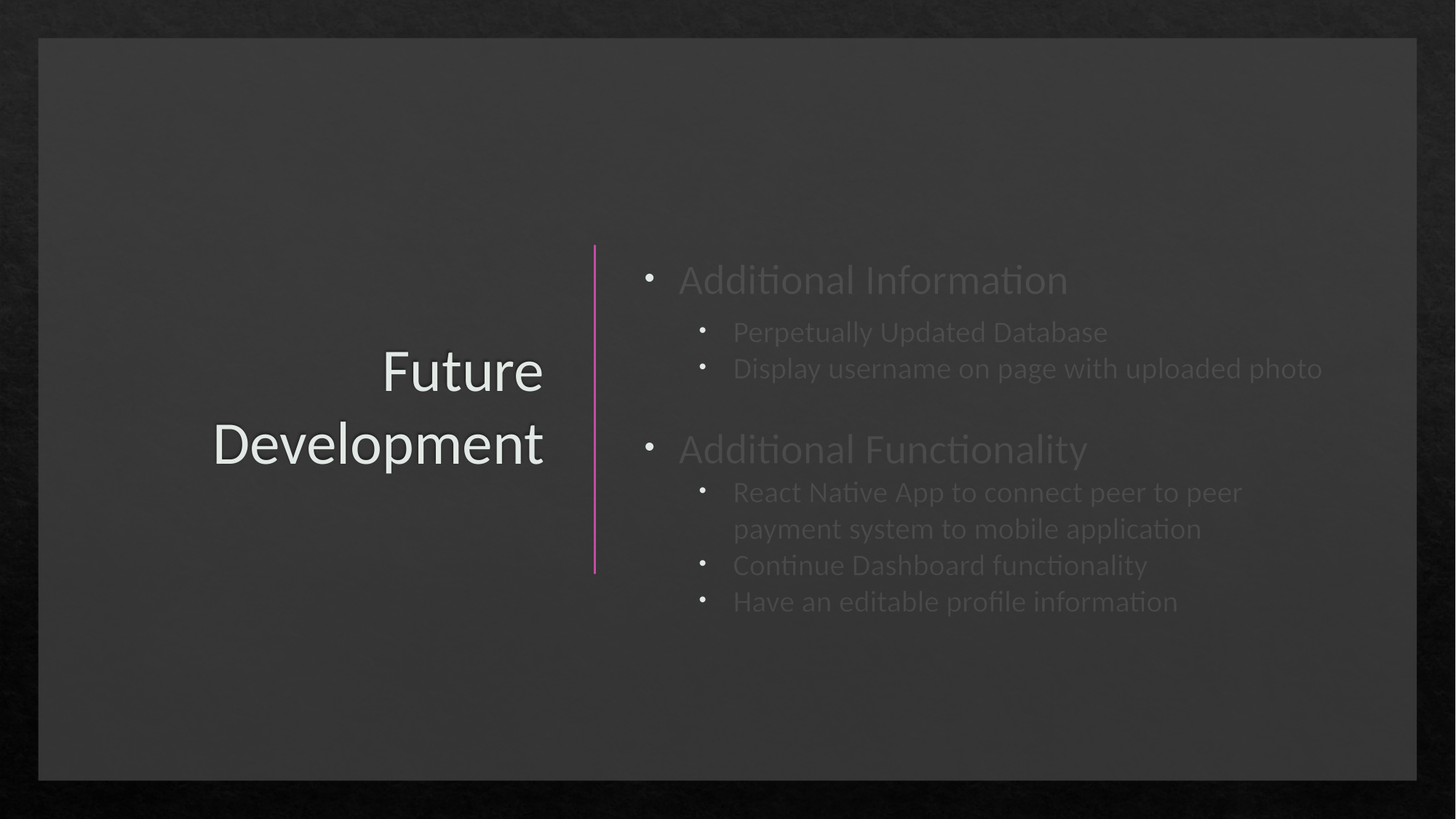

# Future Development
Additional Information
Perpetually Updated Database
Display username on page with uploaded photo

Additional Functionality
React Native App to connect peer to peer payment system to mobile application
Continue Dashboard functionality
Have an editable profile information